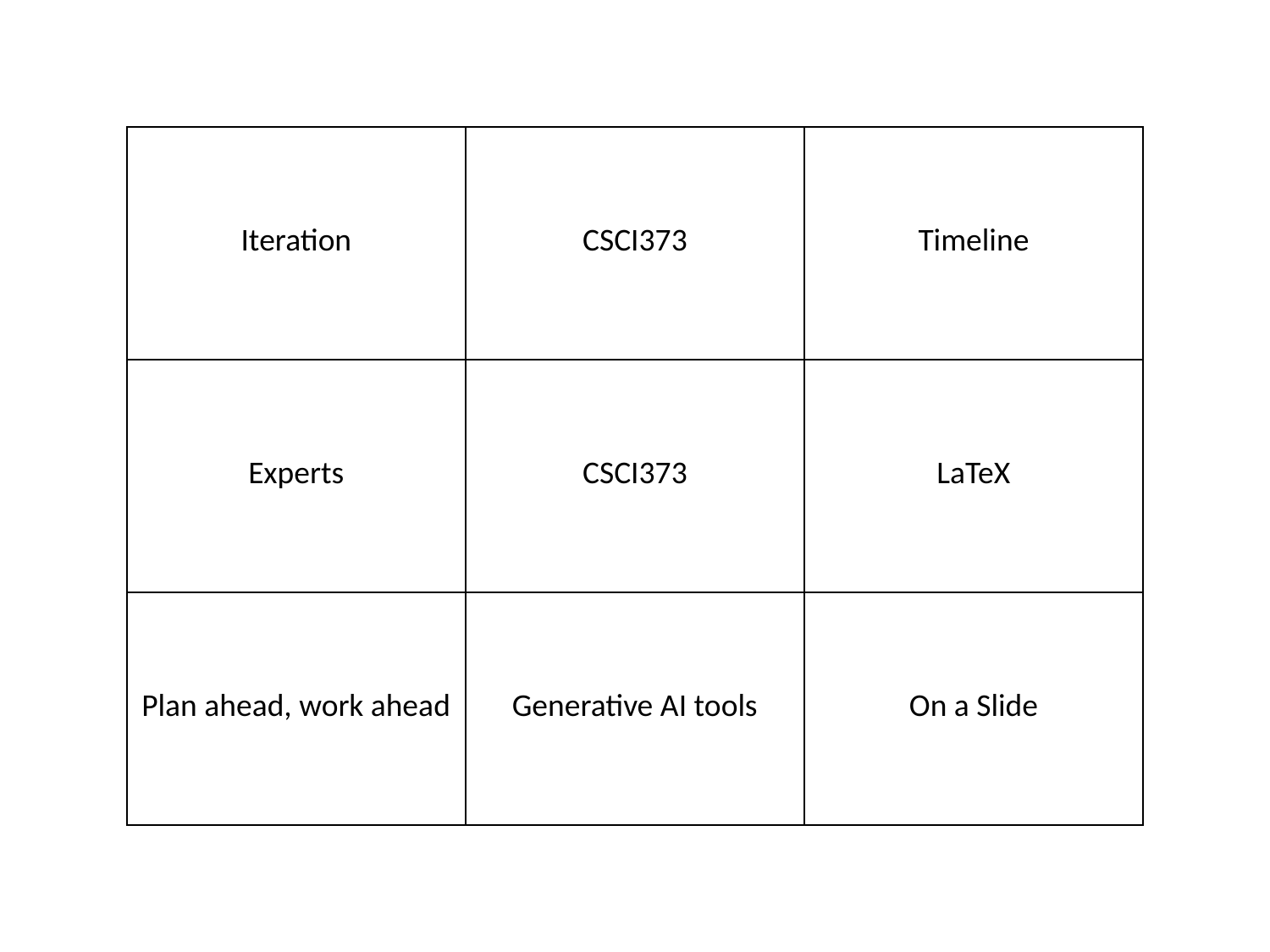

| Iteration | CSCI373 | Timeline |
| --- | --- | --- |
| Experts | CSCI373 | LaTeX |
| Plan ahead, work ahead | Generative AI tools | On a Slide |